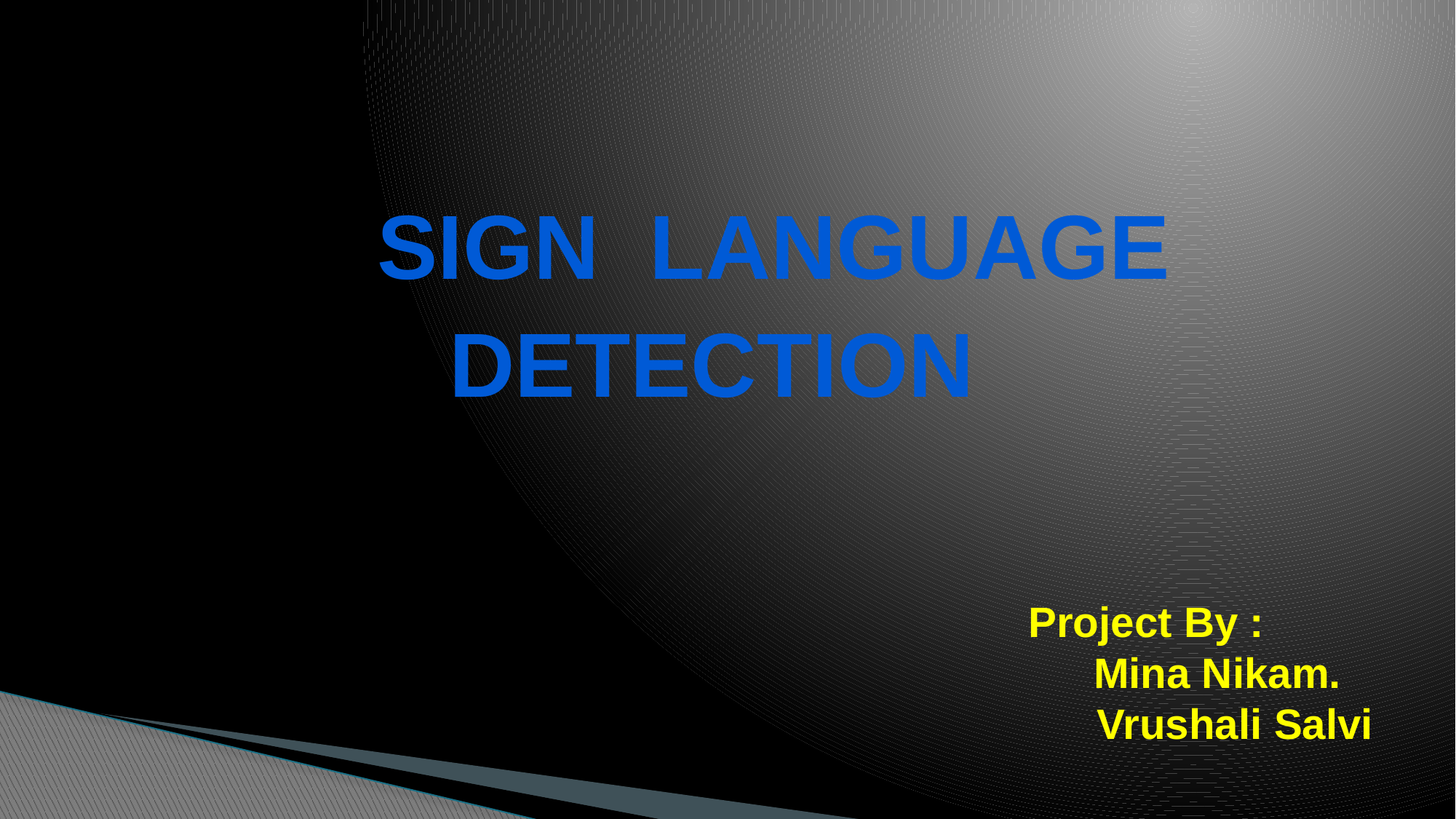

# SIGN  LANGUAGE DETECTION
Project By :
              Mina Nikam.
               Vrushali Salvi